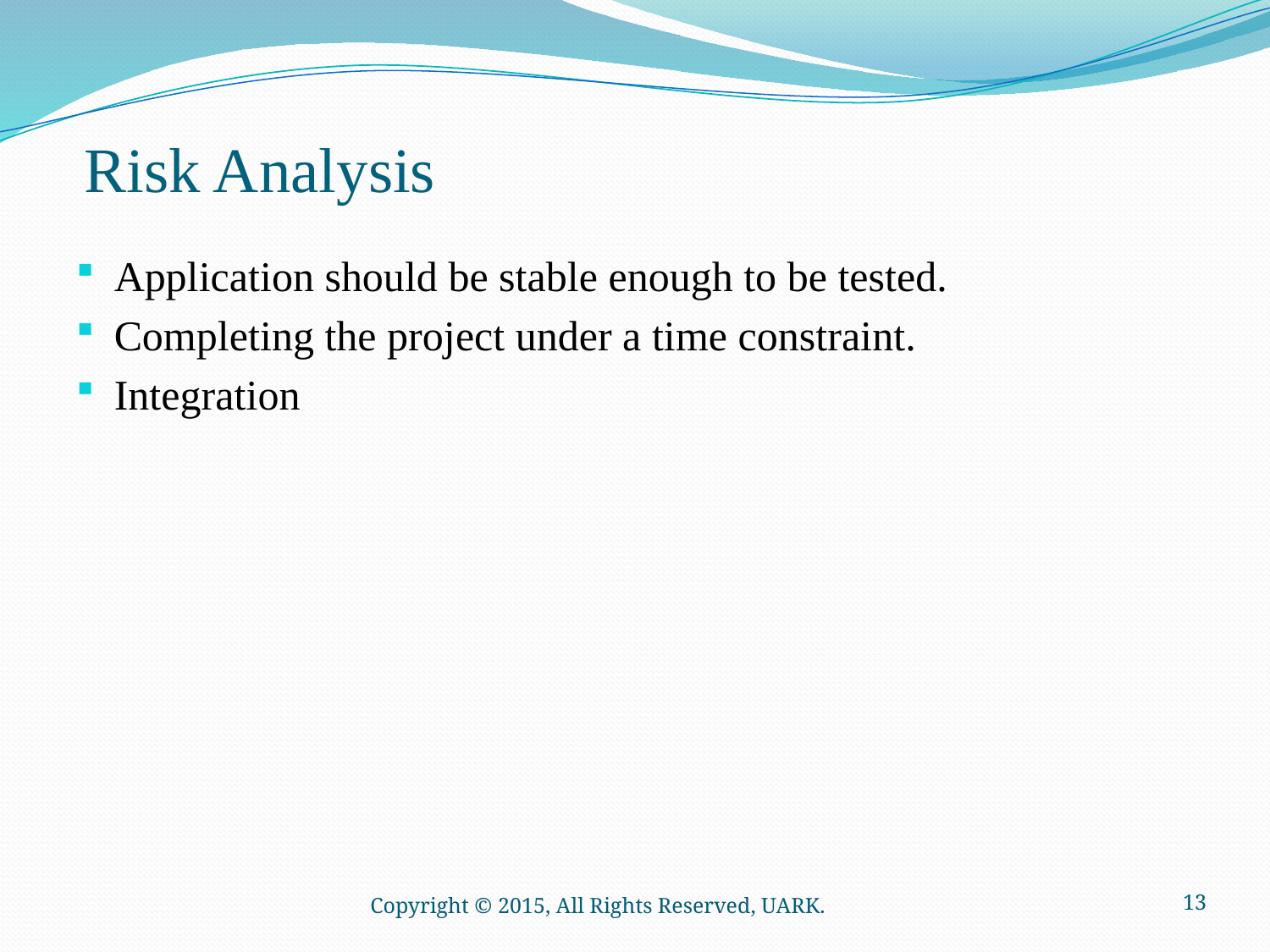

# Risk Analysis
Application should be stable enough to be tested.
Completing the project under a time constraint.
Integration

Copyright © 2015, All Rights Reserved, UARK.
13